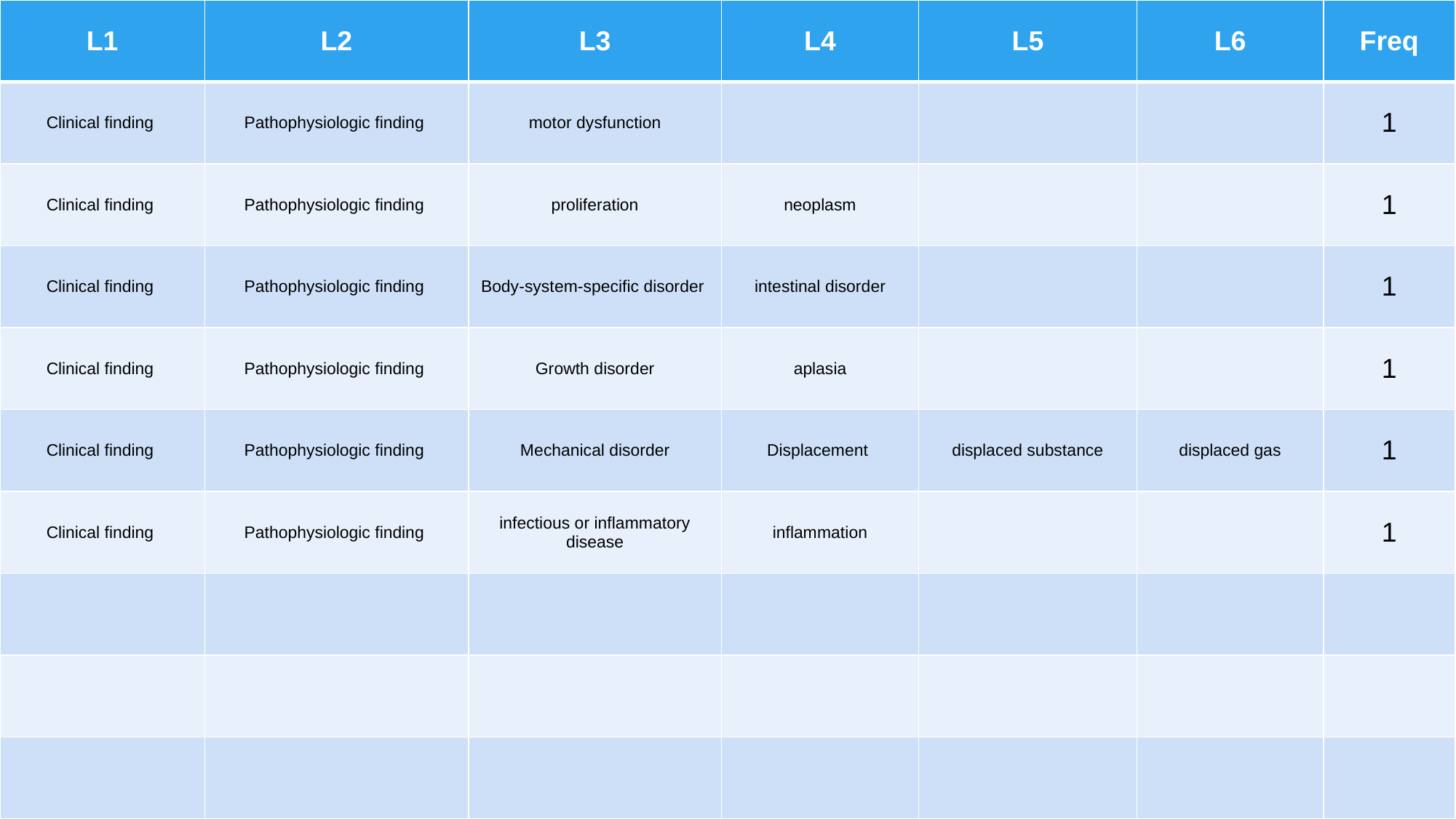

| L1 | L2 | L3 | L4 | L5 | L6 | Freq |
| --- | --- | --- | --- | --- | --- | --- |
| Clinical finding | Pathophysiologic finding | motor dysfunction |  |  |  | 1 |
| Clinical finding | Pathophysiologic finding | proliferation | neoplasm |  |  | 1 |
| Clinical finding | Pathophysiologic finding | Body-system-specific disorder | intestinal disorder |  |  | 1 |
| Clinical finding | Pathophysiologic finding | Growth disorder | aplasia |  |  | 1 |
| Clinical finding | Pathophysiologic finding | Mechanical disorder | Displacement | displaced substance | displaced gas | 1 |
| Clinical finding | Pathophysiologic finding | infectious or inflammatory disease | inflammation |  |  | 1 |
|  |  |  |  |  |  |  |
|  |  |  |  |  |  |  |
|  |  |  |  |  |  |  |